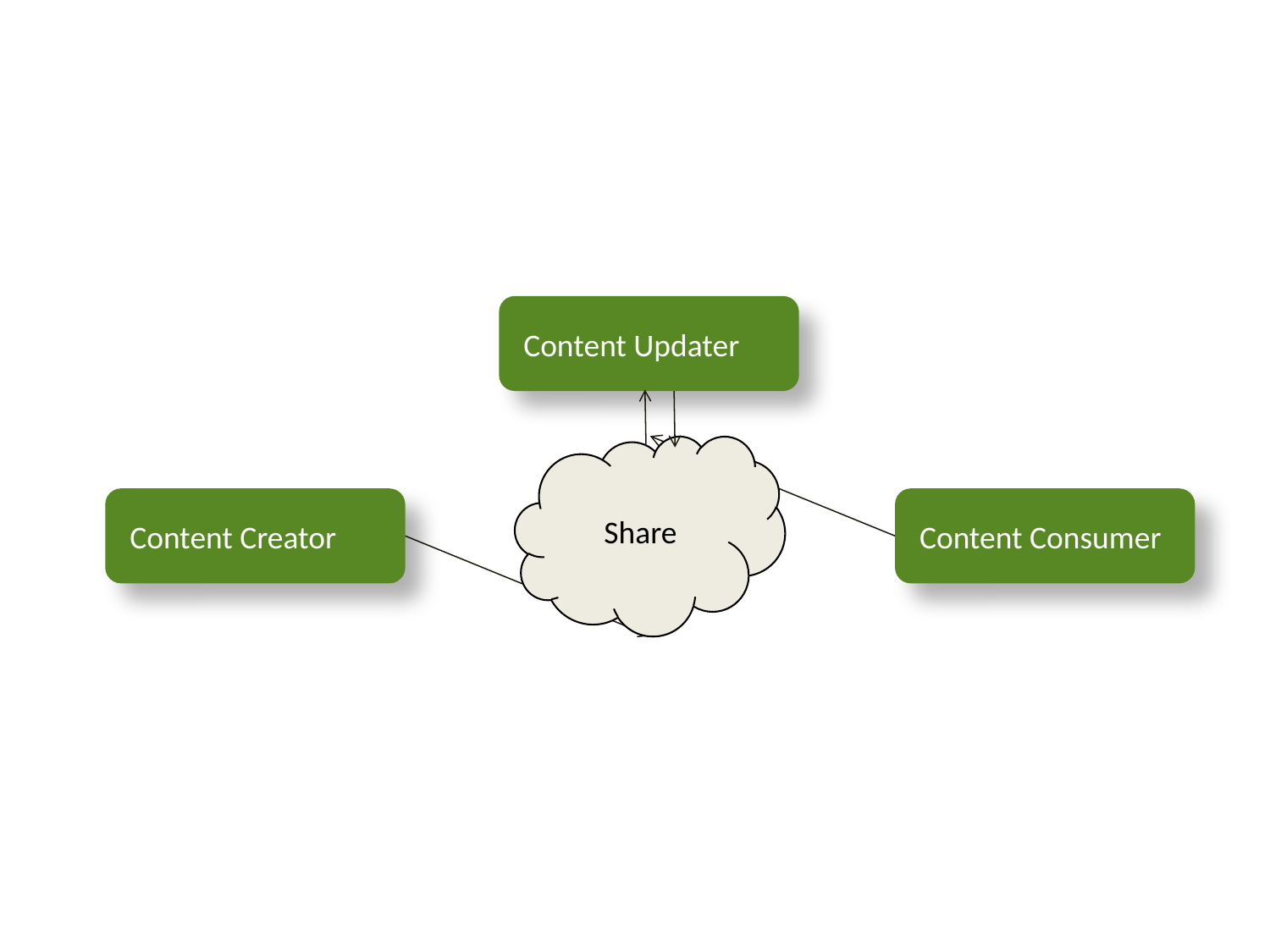

Content Updater
Share
Content Creator
Content Consumer